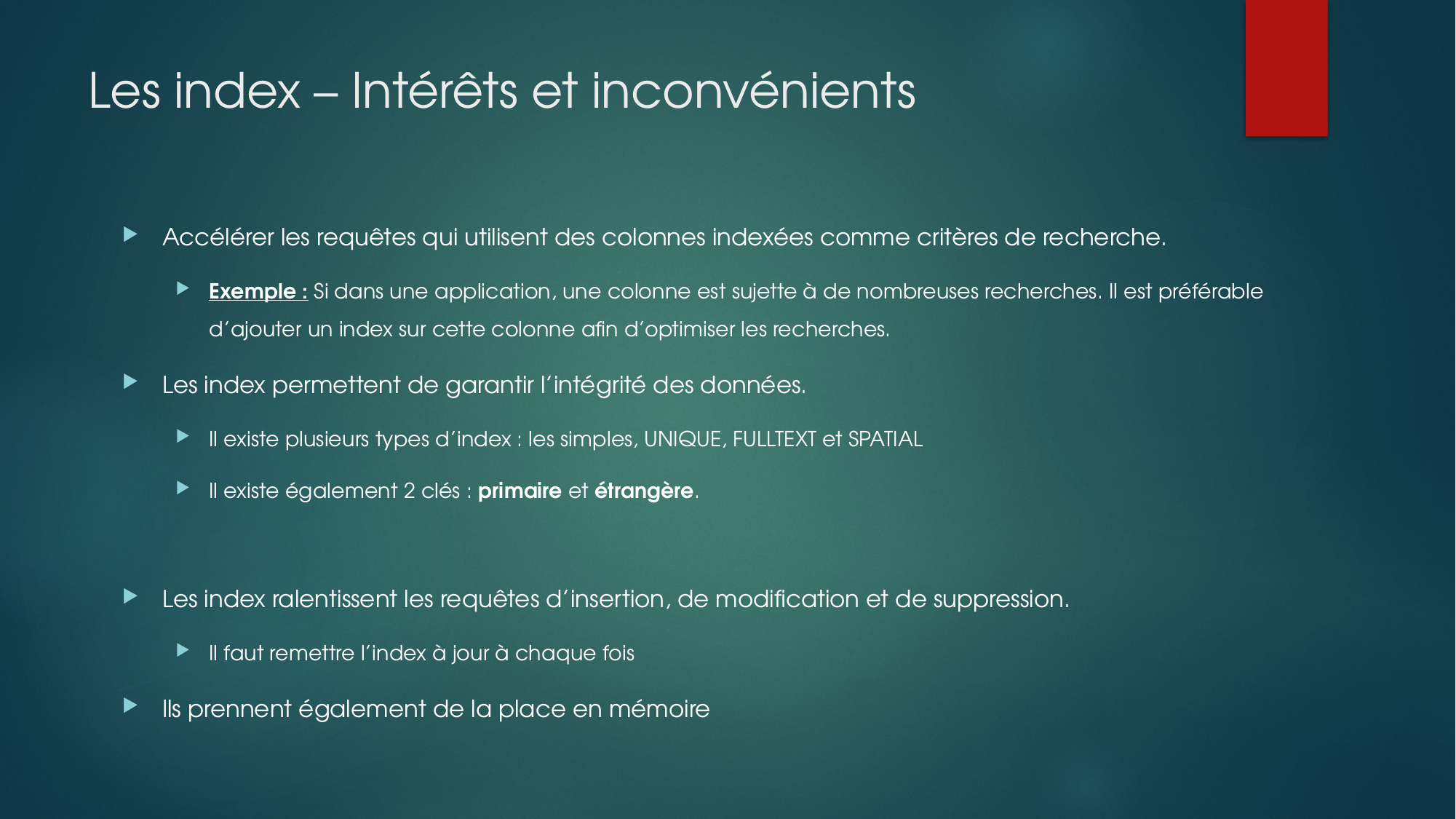

# Les index – Intérêts et inconvénients
Accélérer les requêtes qui utilisent des colonnes indexées comme critères de recherche.
Exemple : Si dans une application, une colonne est sujette à de nombreuses recherches. Il est préférable d’ajouter un index sur cette colonne afin d’optimiser les recherches.
Les index permettent de garantir l’intégrité des données.
Il existe plusieurs types d’index : les simples, UNIQUE, FULLTEXT et SPATIAL
Il existe également 2 clés : primaire et étrangère.

Les index ralentissent les requêtes d’insertion, de modification et de suppression.
Il faut remettre l’index à jour à chaque fois
Ils prennent également de la place en mémoire